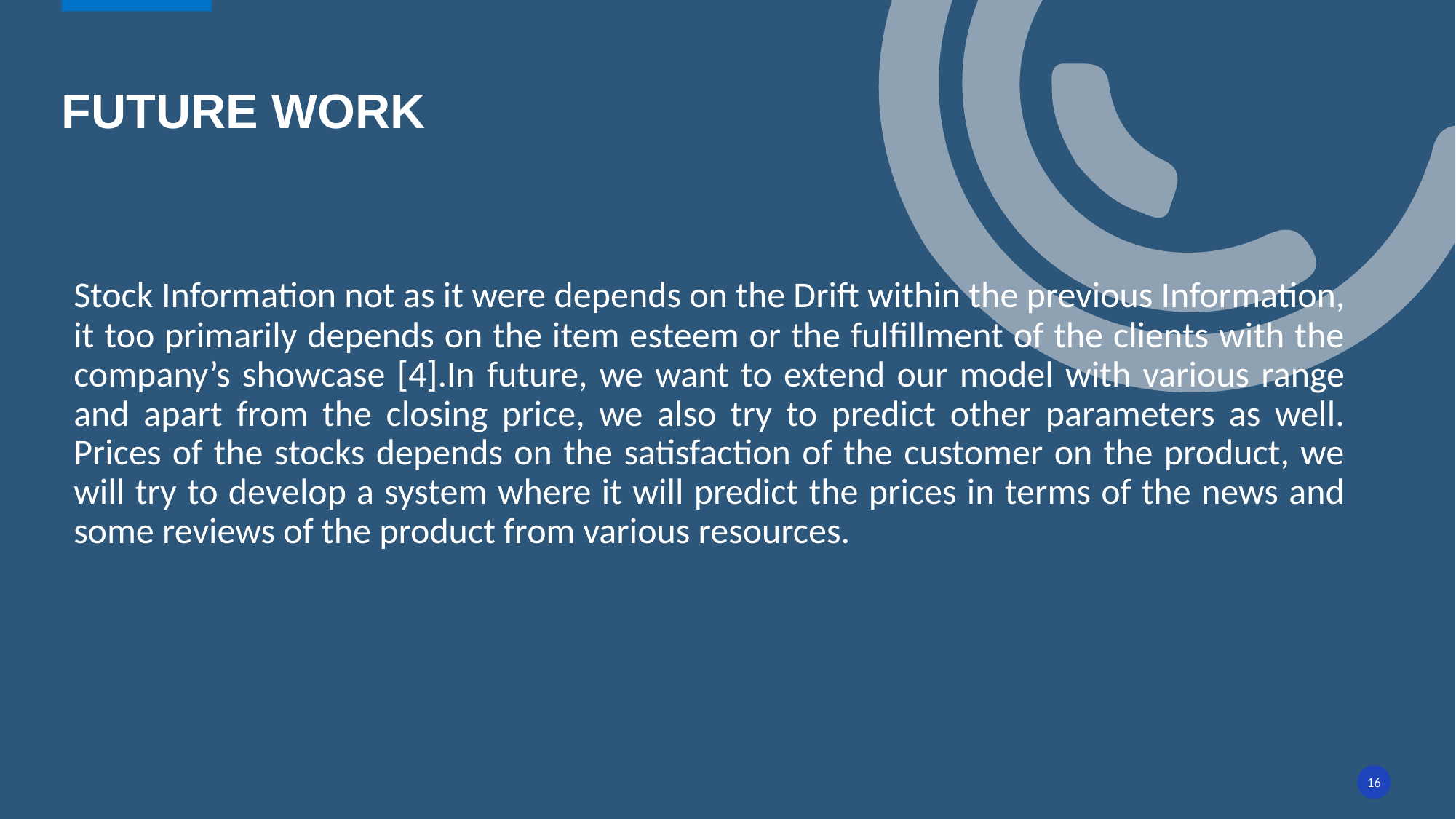

# FUTURE WORK
Stock Information not as it were depends on the Drift within the previous Information, it too primarily depends on the item esteem or the fulfillment of the clients with the company’s showcase [4].In future, we want to extend our model with various range and apart from the closing price, we also try to predict other parameters as well. Prices of the stocks depends on the satisfaction of the customer on the product, we will try to develop a system where it will predict the prices in terms of the news and some reviews of the product from various resources.

16